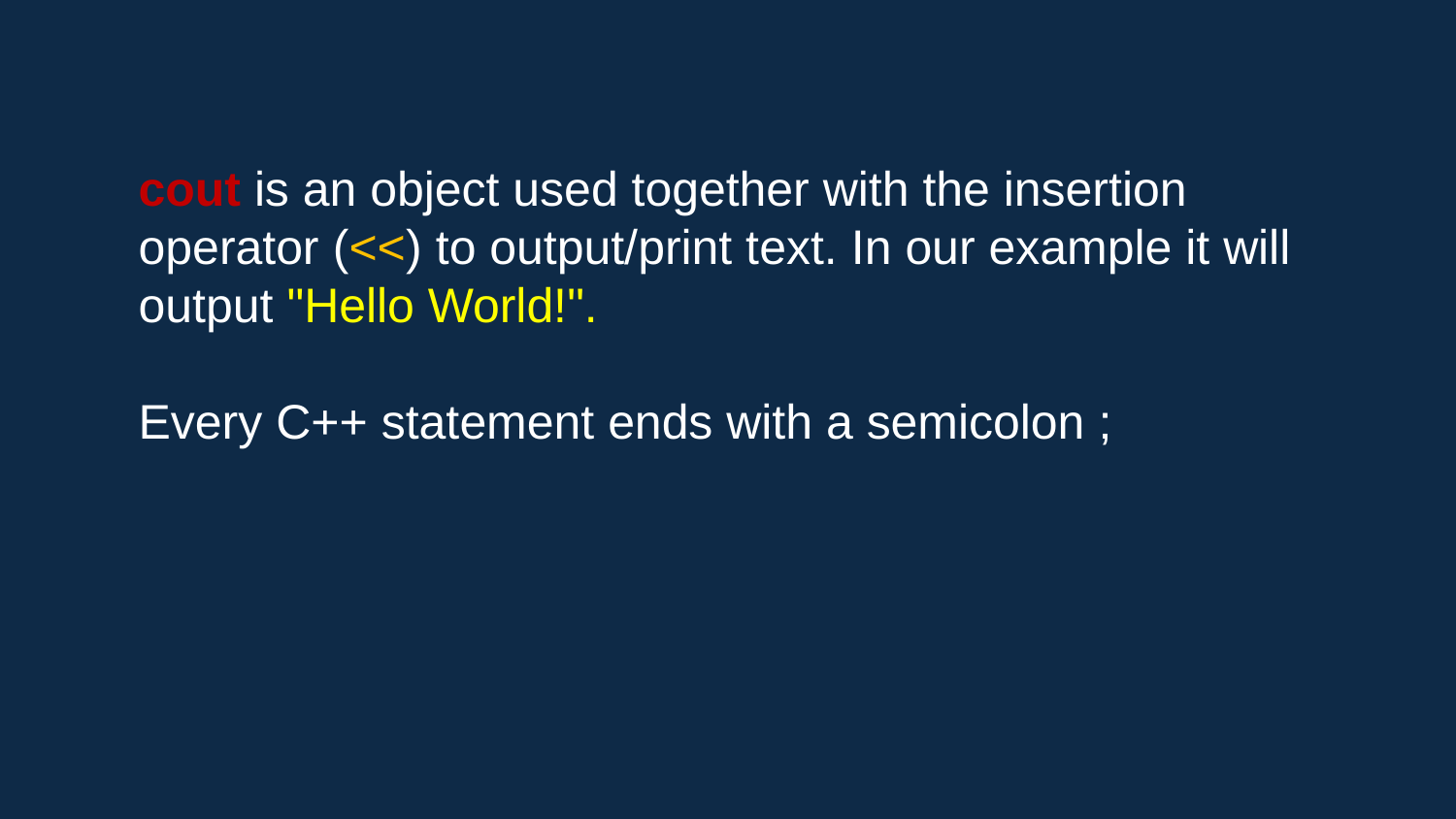

cout is an object used together with the insertion operator (<<) to output/print text. In our example it will output "Hello World!".

Every C++ statement ends with a semicolon ;